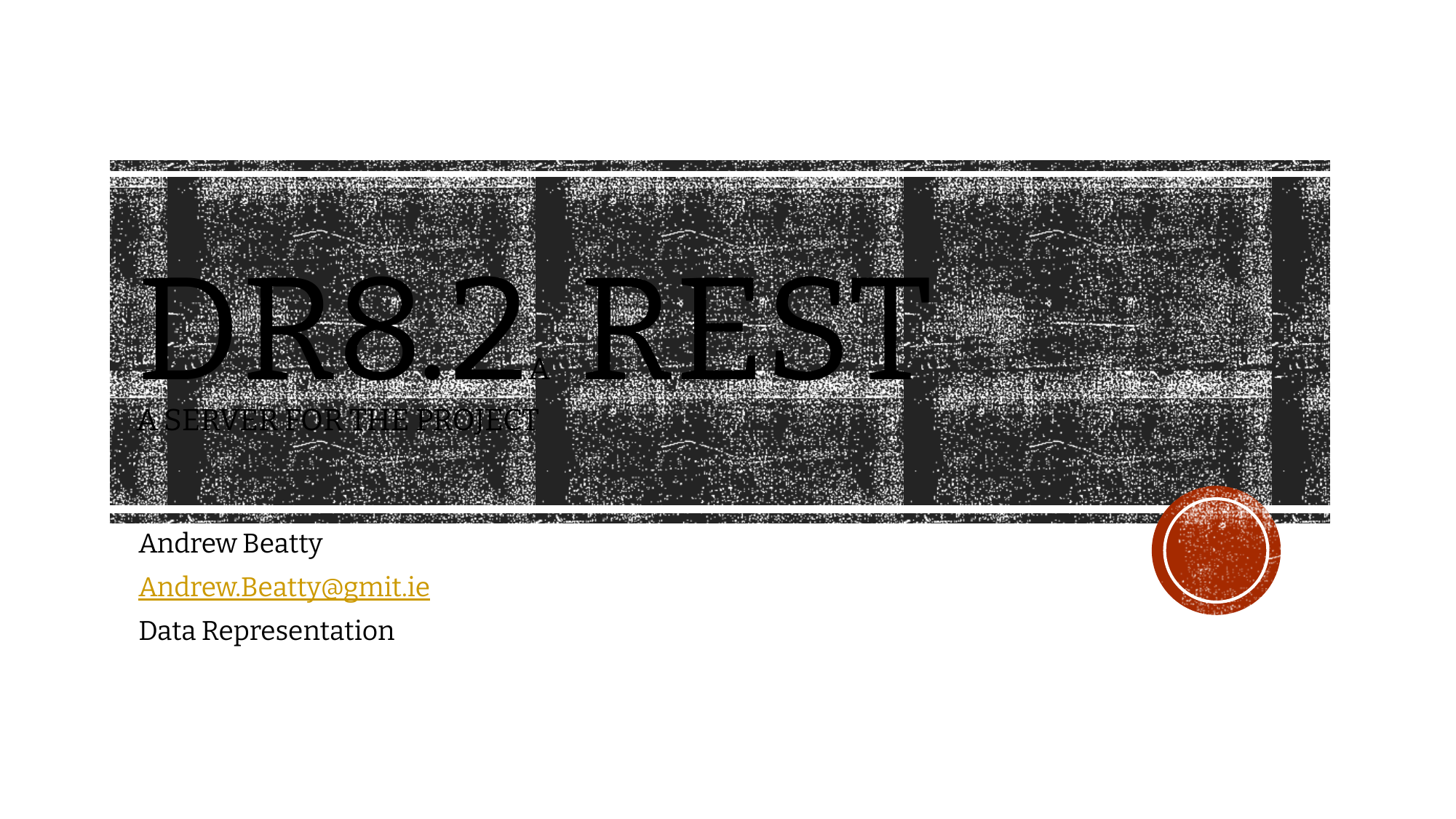

# DR8.2a REST a server for the project
Andrew Beatty
Andrew.Beatty@gmit.ie
Data Representation